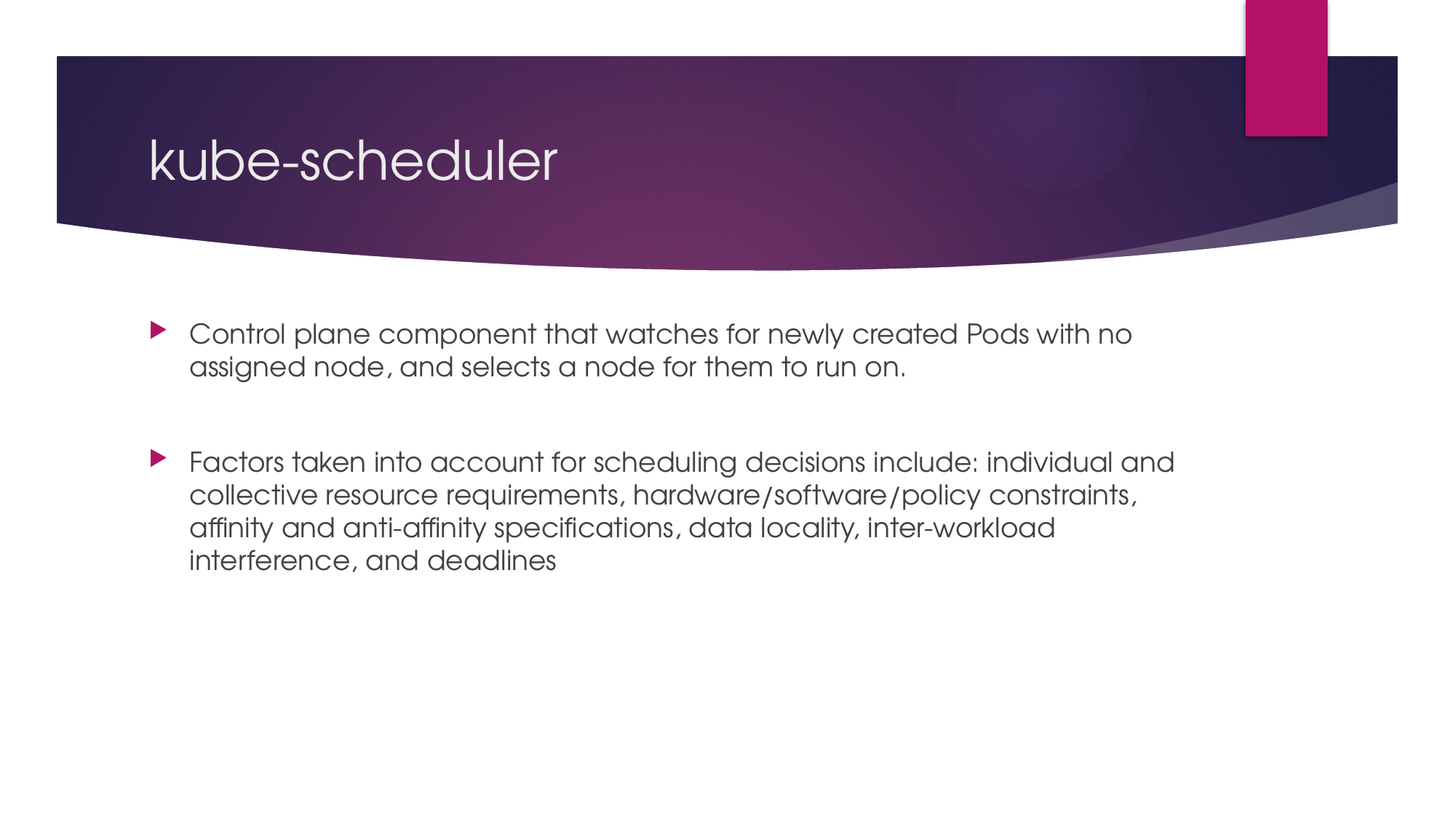

# kube-scheduler
Control plane component that watches for newly created Pods with no assigned node, and selects a node for them to run on.

Factors taken into account for scheduling decisions include: individual and collective resource requirements, hardware/software/policy constraints, affinity and anti-affinity specifications, data locality, inter-workload interference, and deadlines